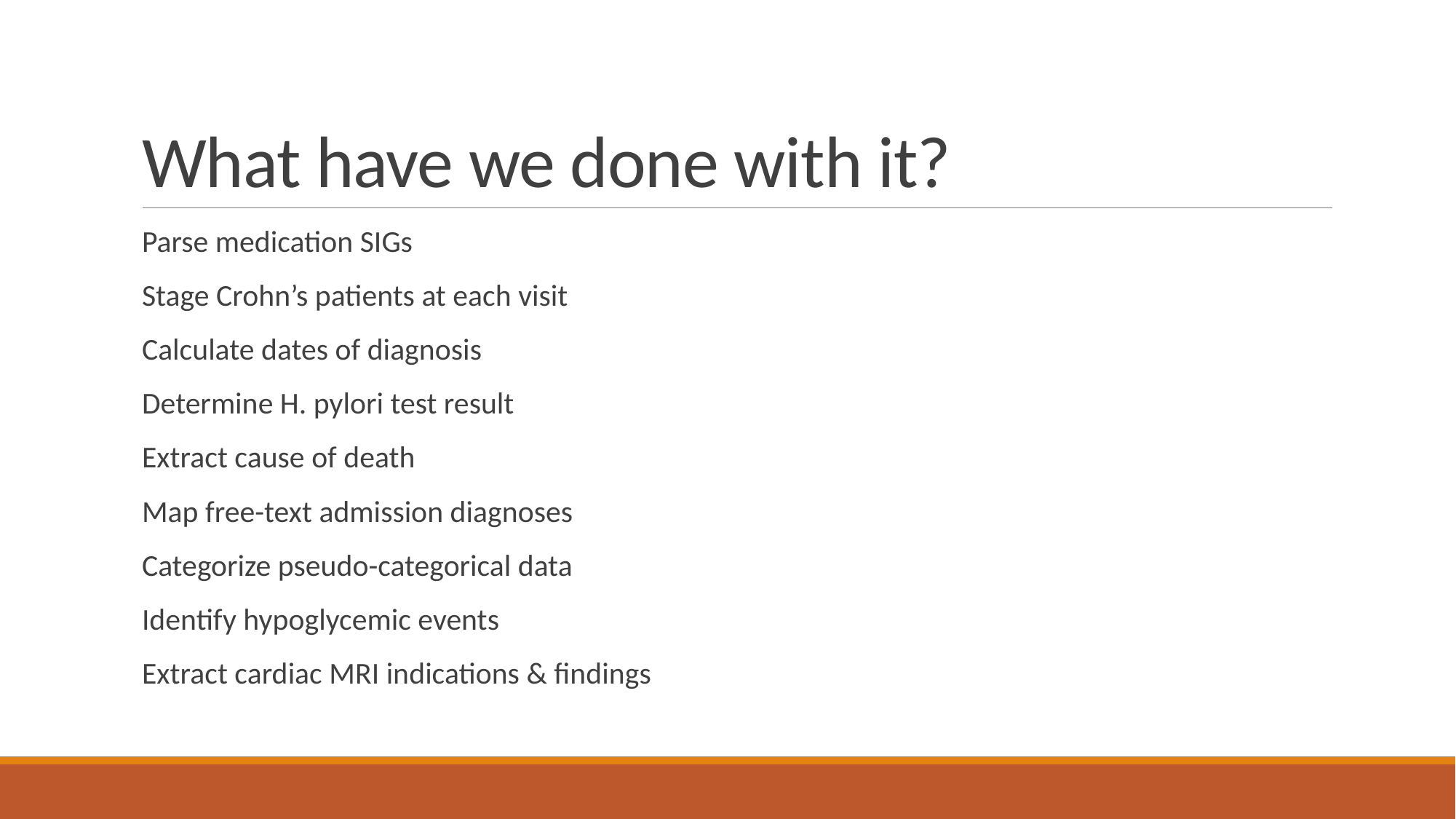

# What have we done with it?
Parse medication SIGs
Stage Crohn’s patients at each visit
Calculate dates of diagnosis
Determine H. pylori test result
Extract cause of death
Map free-text admission diagnoses
Categorize pseudo-categorical data
Identify hypoglycemic events
Extract cardiac MRI indications & findings